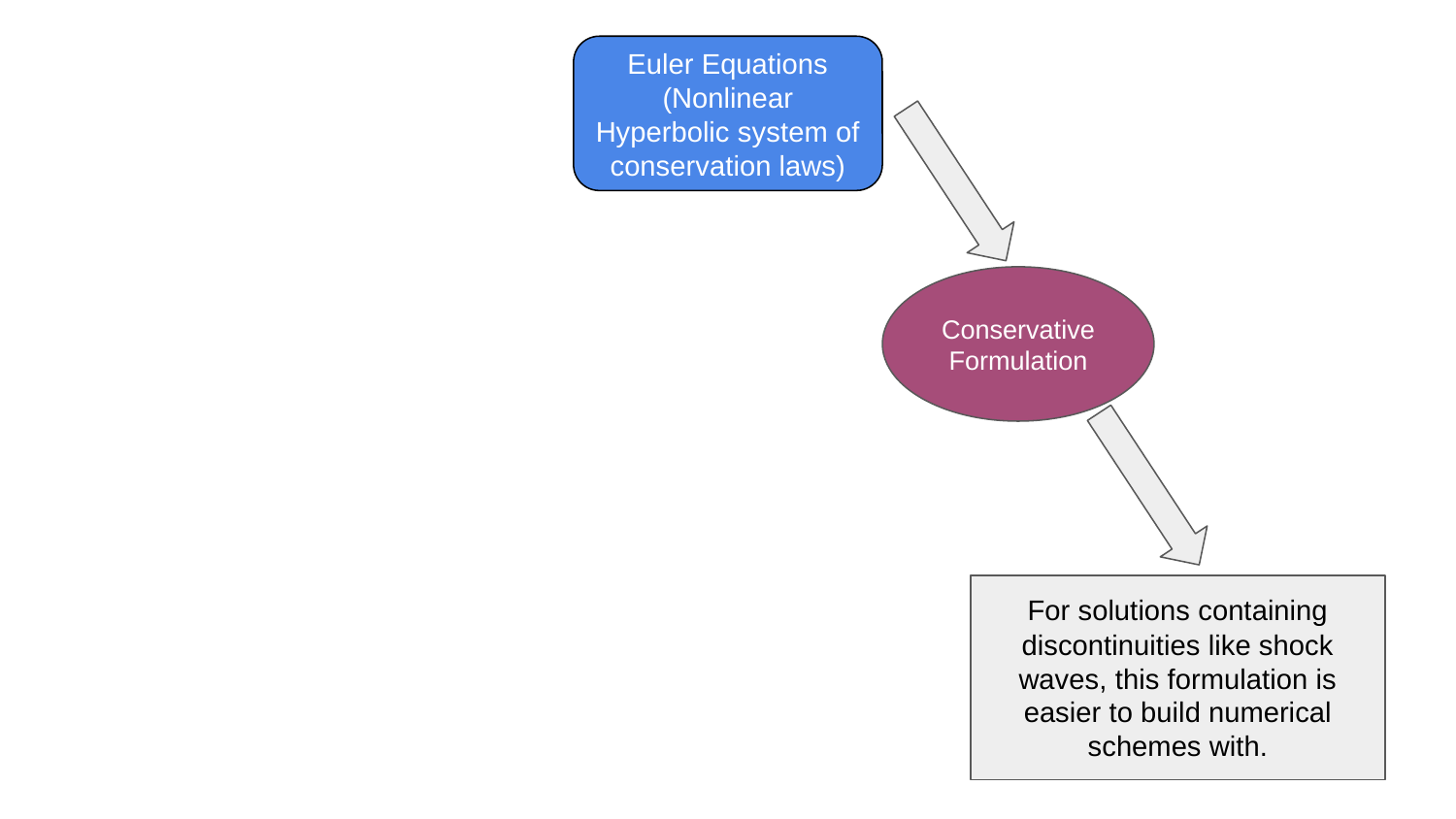

Euler Equations
(Nonlinear Hyperbolic system of conservation laws)

Conservative Formulation

For solutions containing discontinuities like shock waves, this formulation is easier to build numerical schemes with.